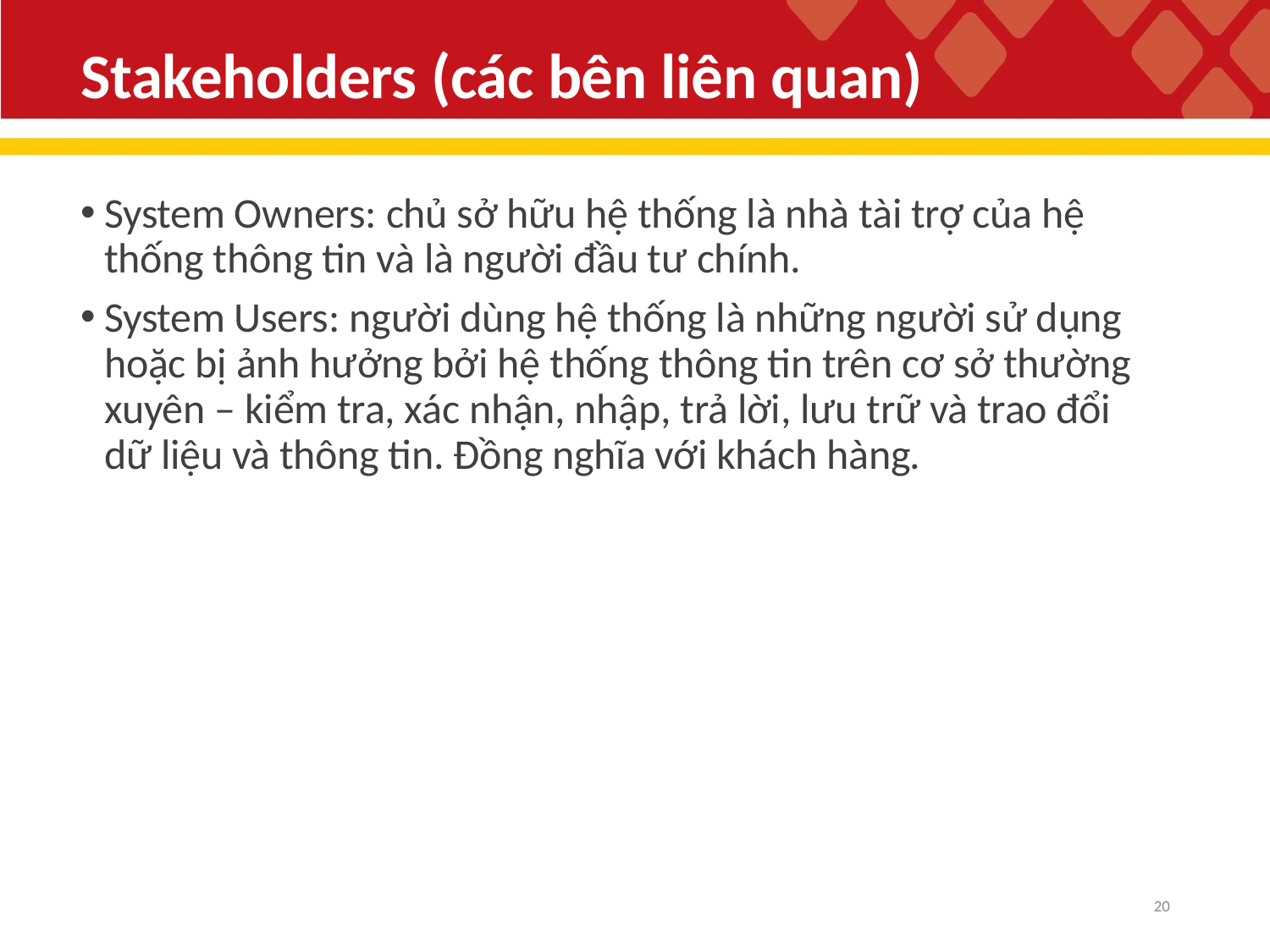

# Stakeholders (các bên liên quan)
System Owners: chủ sở hữu hệ thống là nhà tài trợ của hệ thống thông tin và là người đầu tư chính.
System Users: người dùng hệ thống là những người sử dụng hoặc bị ảnh hưởng bởi hệ thống thông tin trên cơ sở thường xuyên – kiểm tra, xác nhận, nhập, trả lời, lưu trữ và trao đổi dữ liệu và thông tin. Đồng nghĩa với khách hàng.
20